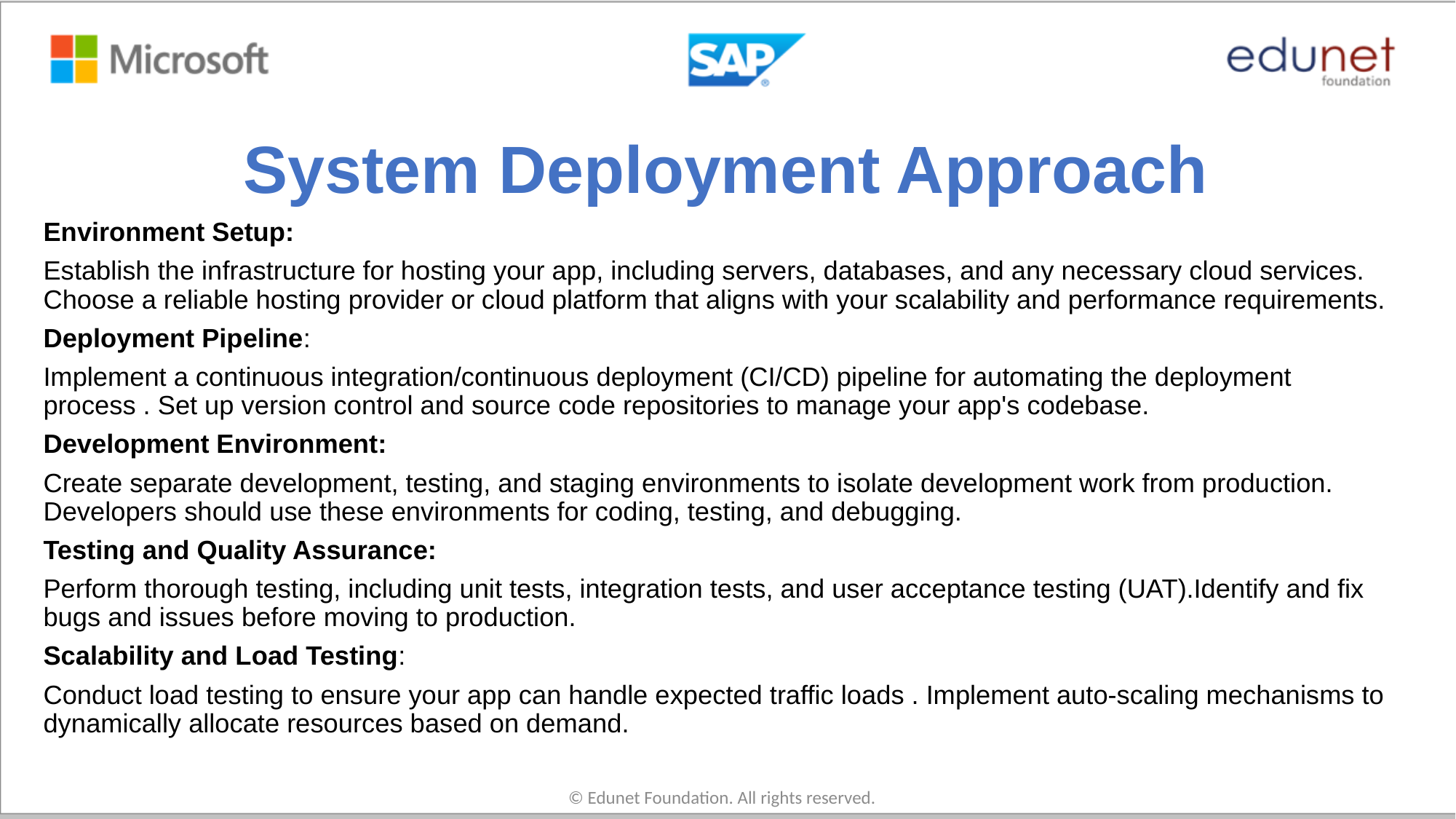

# System Deployment Approach
Environment Setup:
Establish the infrastructure for hosting your app, including servers, databases, and any necessary cloud services. Choose a reliable hosting provider or cloud platform that aligns with your scalability and performance requirements.
Deployment Pipeline:
Implement a continuous integration/continuous deployment (CI/CD) pipeline for automating the deployment process . Set up version control and source code repositories to manage your app's codebase.
Development Environment:
Create separate development, testing, and staging environments to isolate development work from production. Developers should use these environments for coding, testing, and debugging.
Testing and Quality Assurance:
Perform thorough testing, including unit tests, integration tests, and user acceptance testing (UAT).Identify and fix bugs and issues before moving to production.
Scalability and Load Testing:
Conduct load testing to ensure your app can handle expected traffic loads . Implement auto-scaling mechanisms to dynamically allocate resources based on demand.
© Edunet Foundation. All rights reserved.